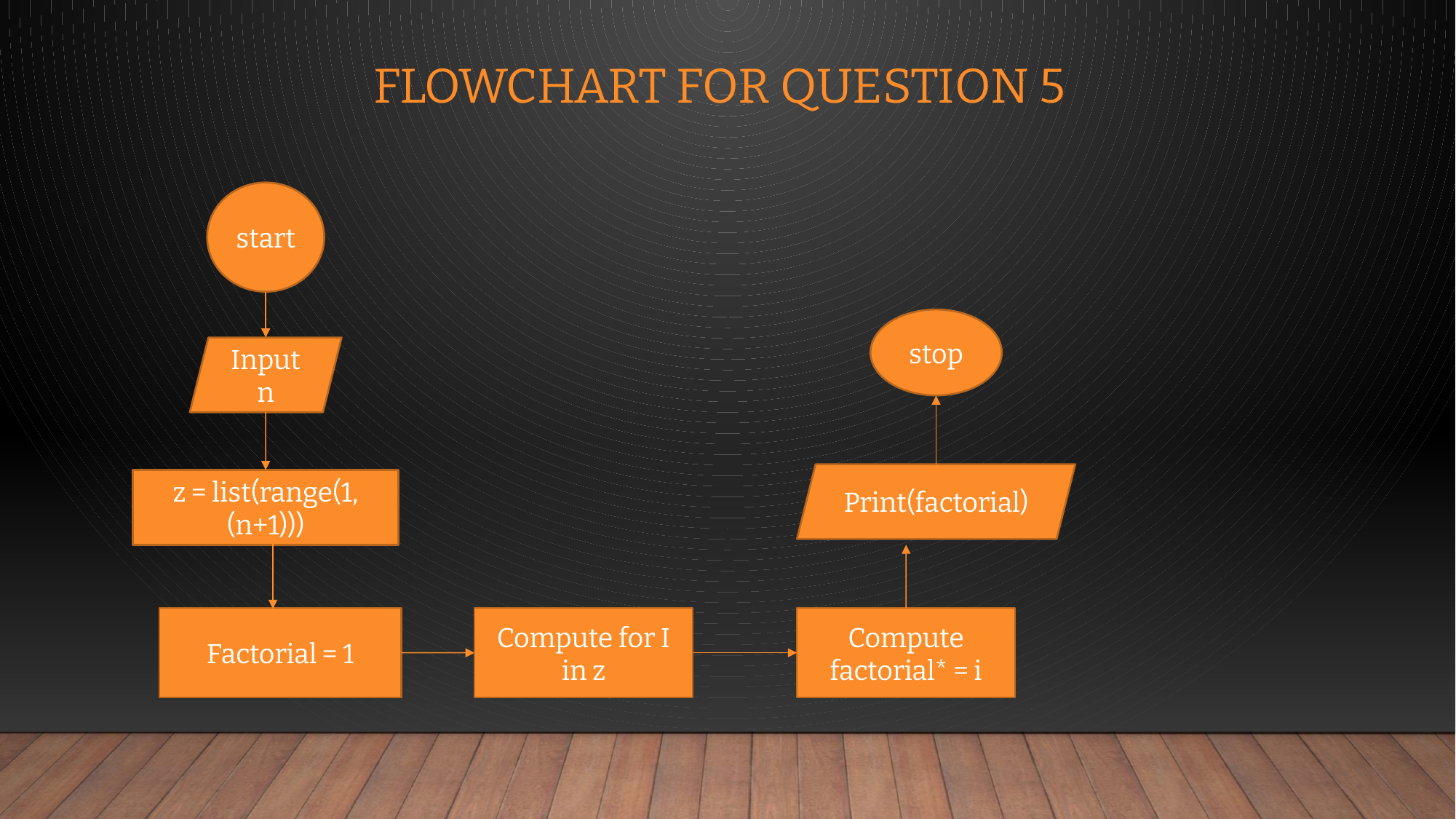

# Flowchart for question 5
start

stop
Input n
Print(factorial)
z = list(range(1,(n+1)))
Compute factorial* = i
Compute for I in z
Factorial = 1